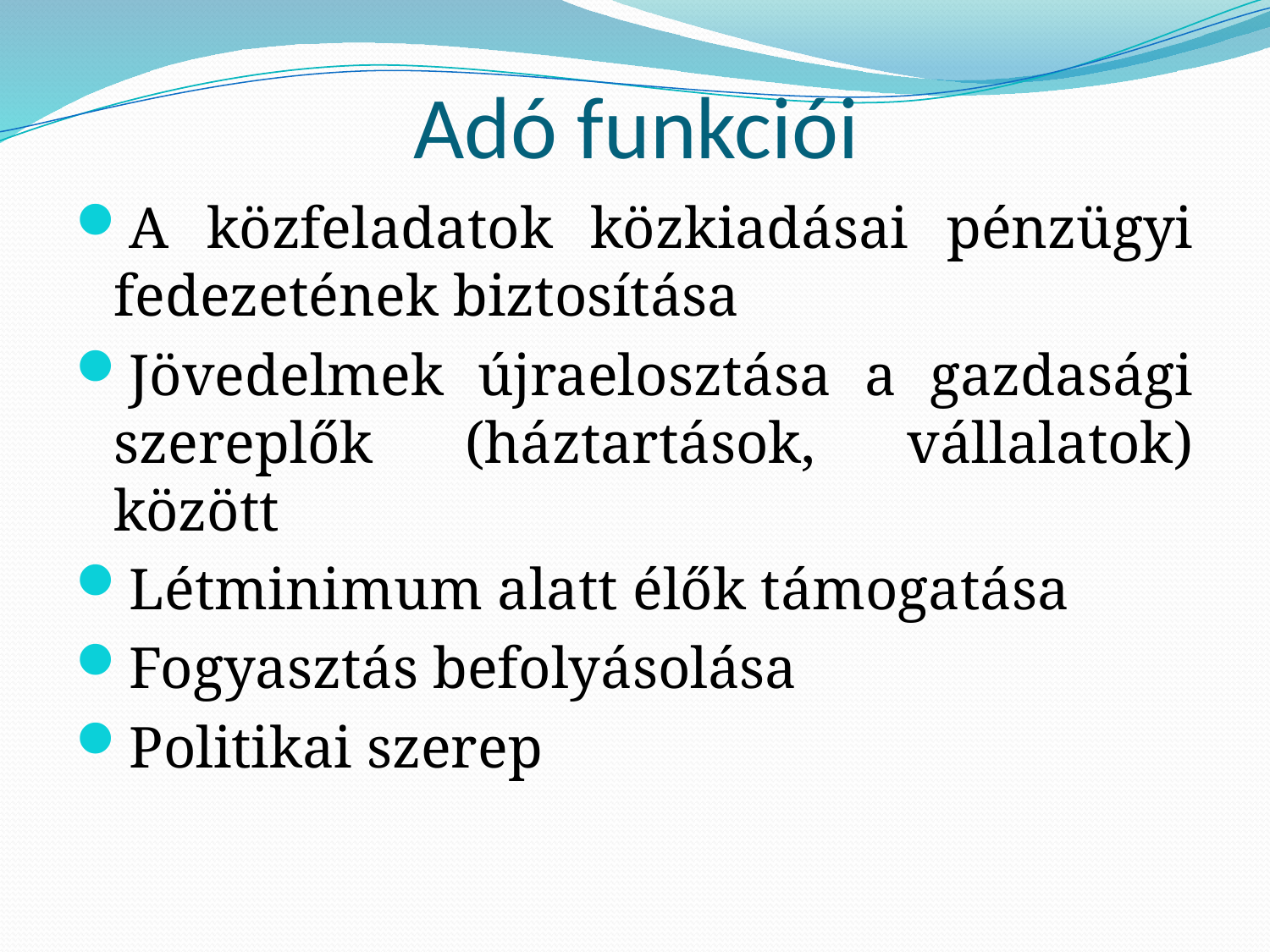

# Adó funkciói
A közfeladatok közkiadásai pénzügyi fedezetének biztosítása
Jövedelmek újraelosztása a gazdasági szereplők (háztartások, vállalatok) között
Létminimum alatt élők támogatása
Fogyasztás befolyásolása
Politikai szerep